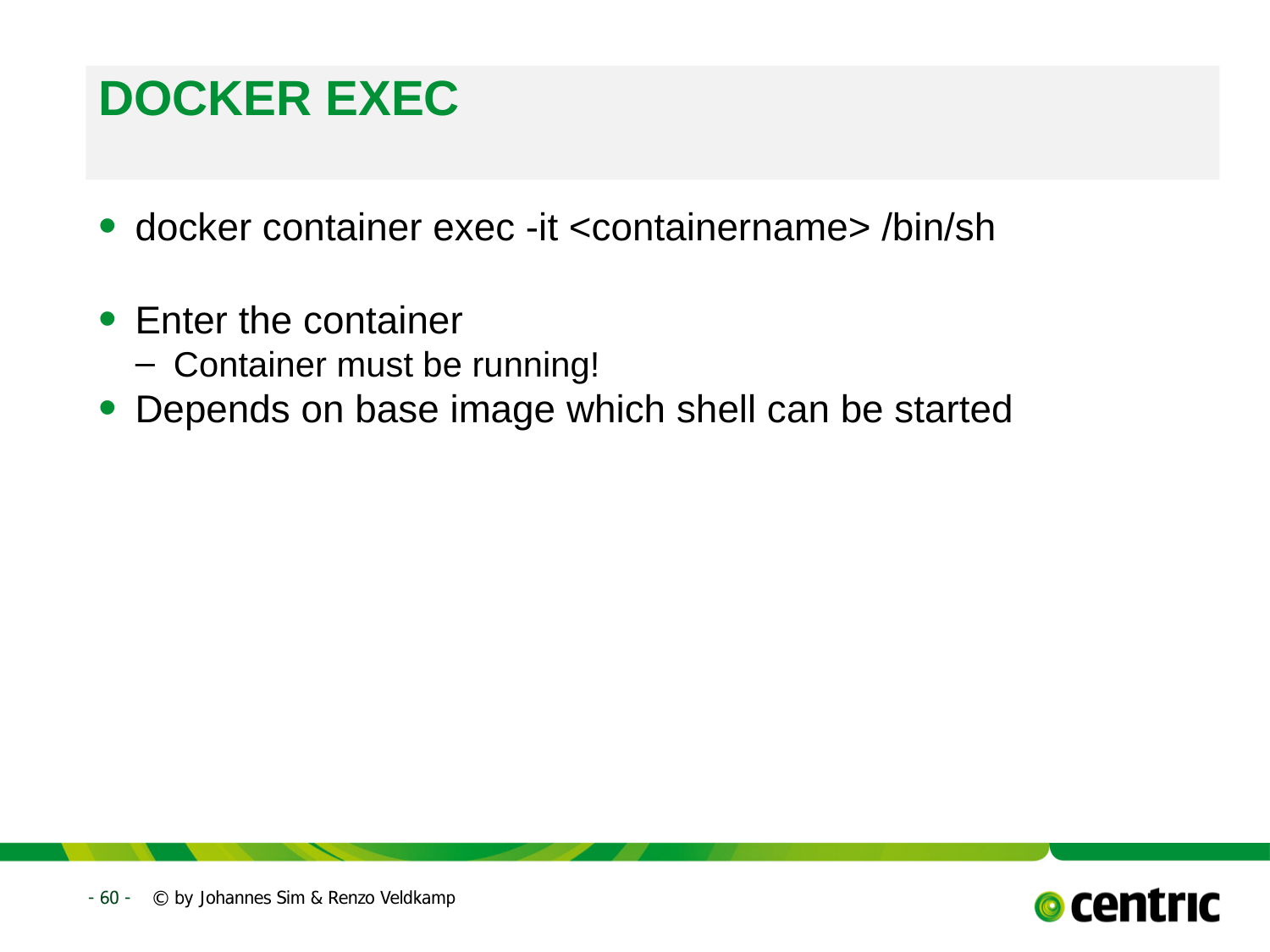

# DOCKER EXEC
docker container exec -it <containername> /bin/sh

Enter the container
Container must be running!
Depends on base image which shell can be started